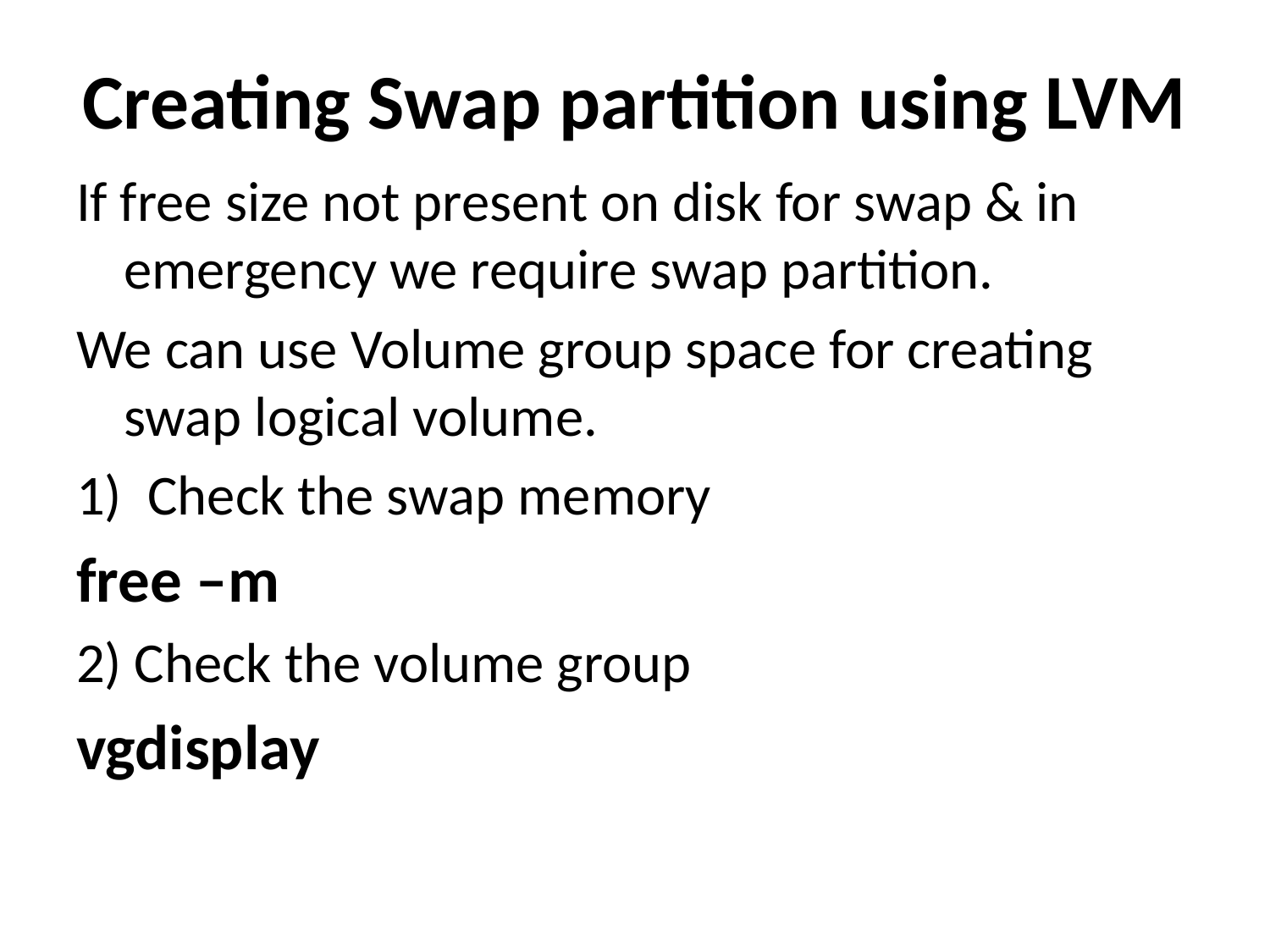

# Creating Swap partition using LVM
If free size not present on disk for swap & in emergency we require swap partition.
We can use Volume group space for creating swap logical volume.
Check the swap memory
free –m
2) Check the volume group
vgdisplay